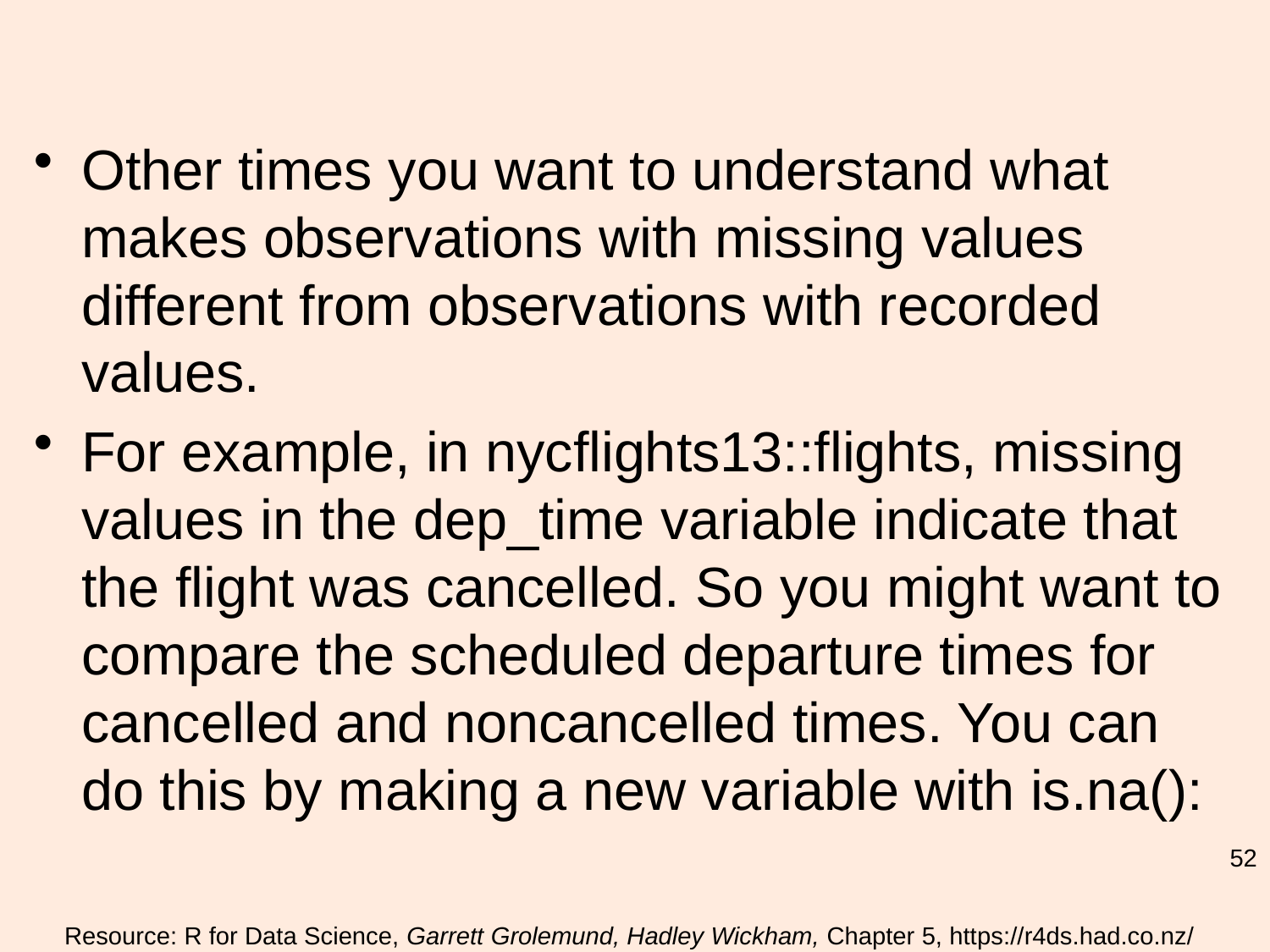

#
Other times you want to understand what makes observations with missing values different from observations with recorded values.
For example, in nycflights13::flights, missing values in the dep_time variable indicate that the flight was cancelled. So you might want to compare the scheduled departure times for cancelled and noncancelled times. You can do this by making a new variable with is.na():

52
Resource: R for Data Science, Garrett Grolemund, Hadley Wickham, Chapter 5, https://r4ds.had.co.nz/